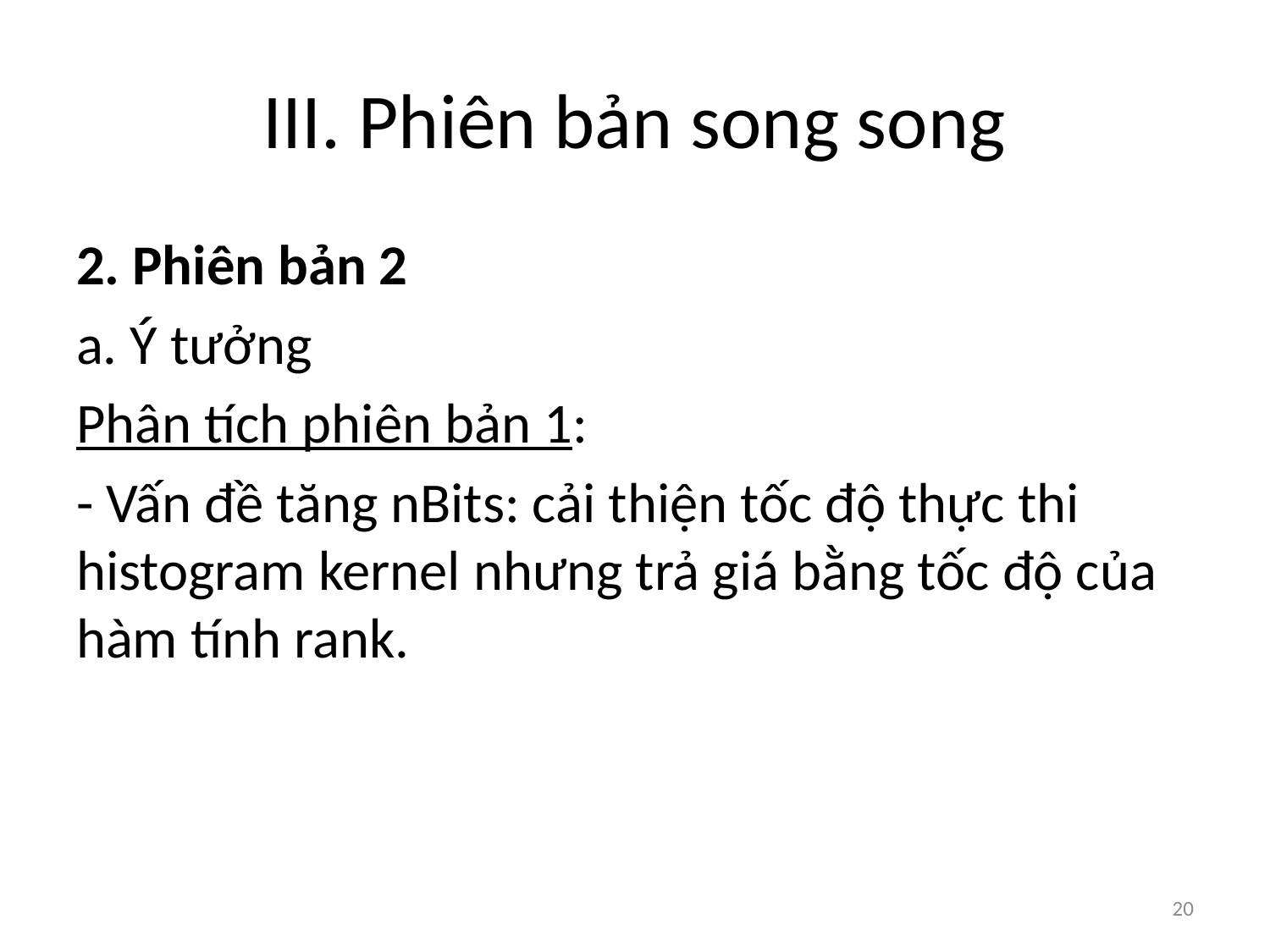

# III. Phiên bản song song
2. Phiên bản 2
a. Ý tưởng
Phân tích phiên bản 1:
- Vấn đề tăng nBits: cải thiện tốc độ thực thi histogram kernel nhưng trả giá bằng tốc độ của hàm tính rank.

20